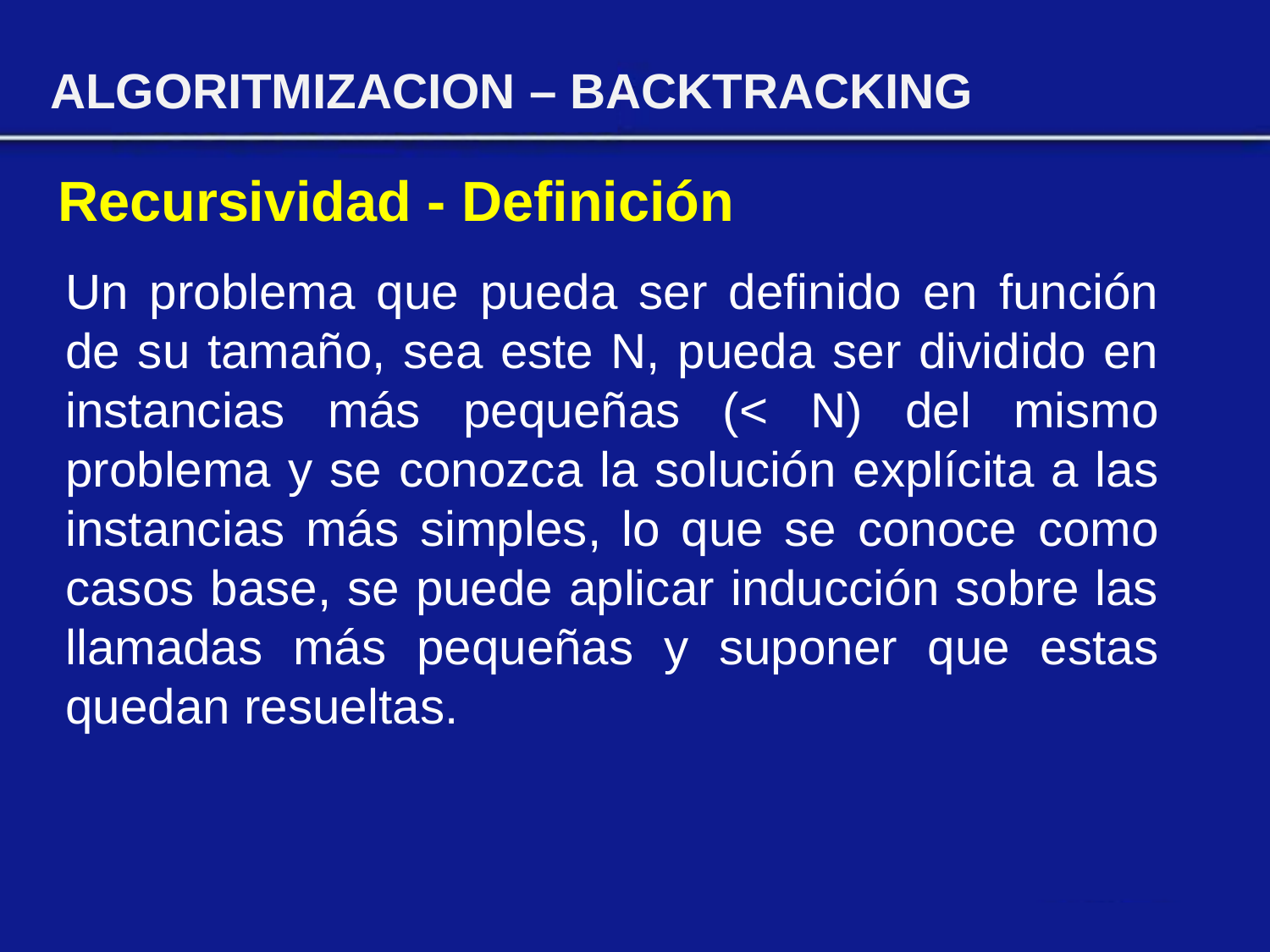

ALGORITMIZACION – BACKTRACKING
Recursividad - Definición
Un problema que pueda ser definido en función de su tamaño, sea este N, pueda ser dividido en instancias más pequeñas (< N) del mismo problema y se conozca la solución explícita a las instancias más simples, lo que se conoce como casos base, se puede aplicar inducción sobre las llamadas más pequeñas y suponer que estas quedan resueltas.